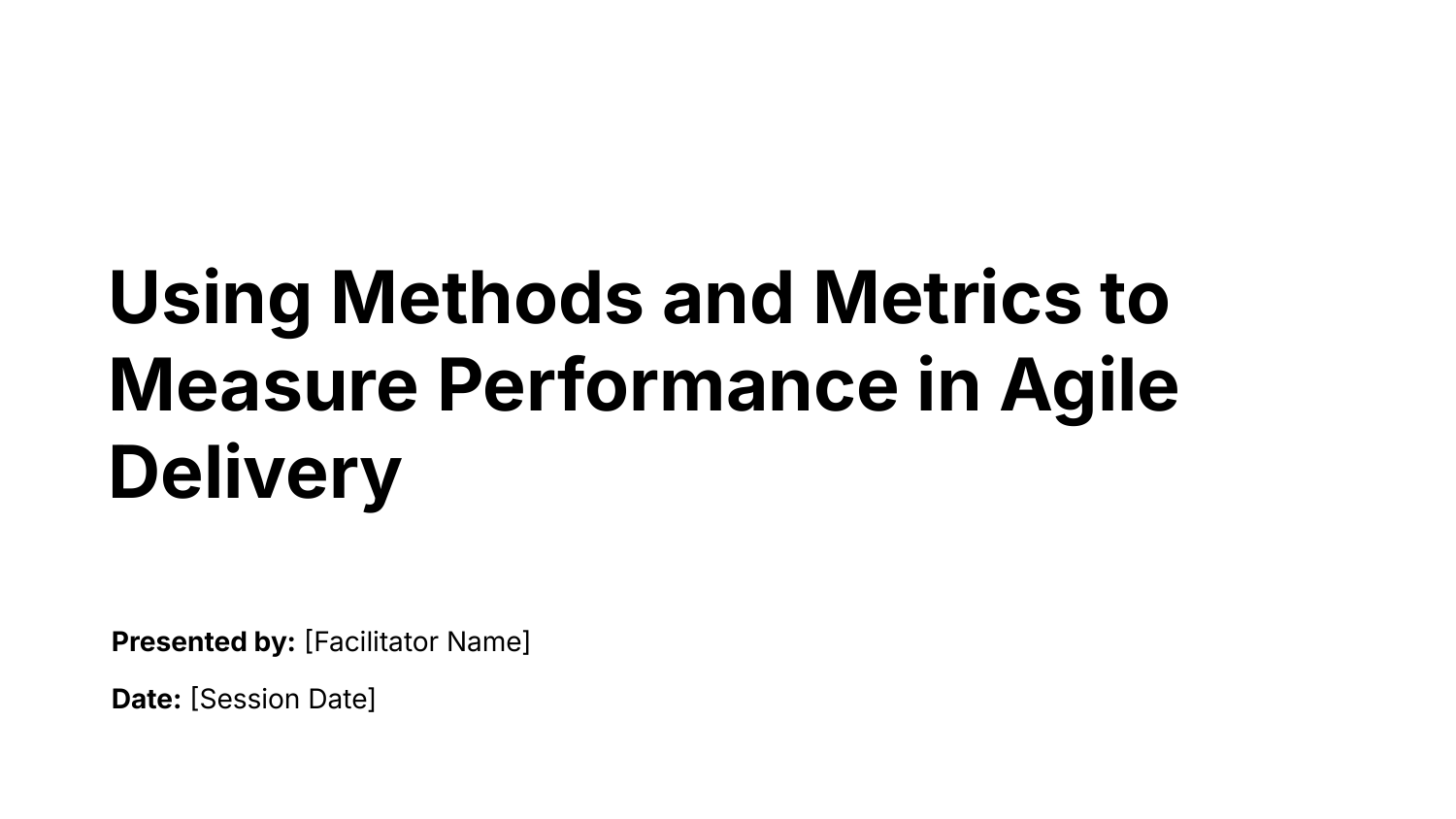

Using Methods and Metrics to Measure Performance in Agile Delivery

Presented by: [Facilitator Name]
Date: [Session Date]